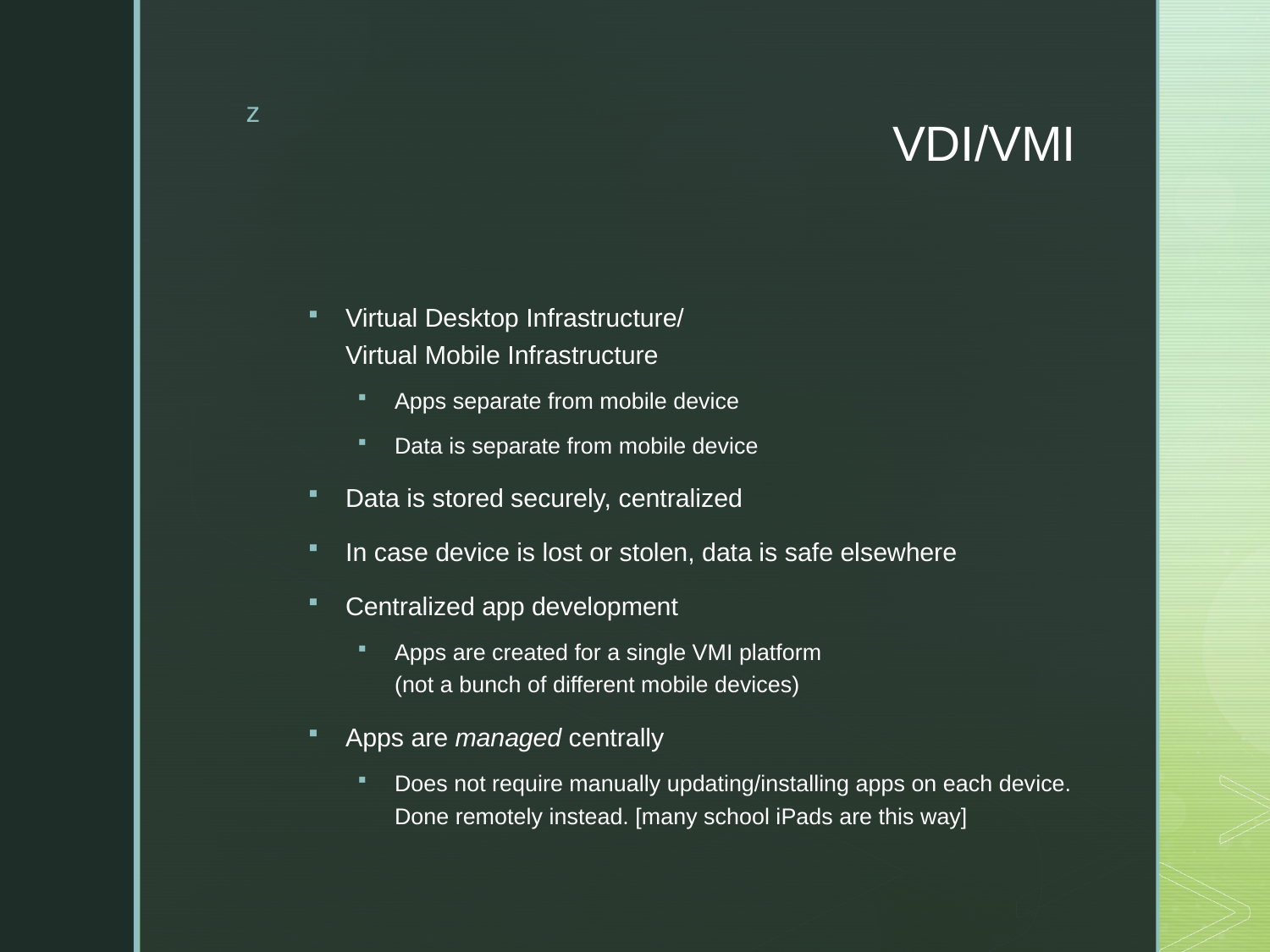

# VDI/VMI
Virtual Desktop Infrastructure/
Virtual Mobile Infrastructure
Apps separate from mobile device
Data is separate from mobile device
Data is stored securely, centralized
In case device is lost or stolen, data is safe elsewhere
Centralized app development
Apps are created for a single VMI platform
(not a bunch of different mobile devices)
Apps are managed centrally
Does not require manually updating/installing apps on each device. Done remotely instead. [many school iPads are this way]